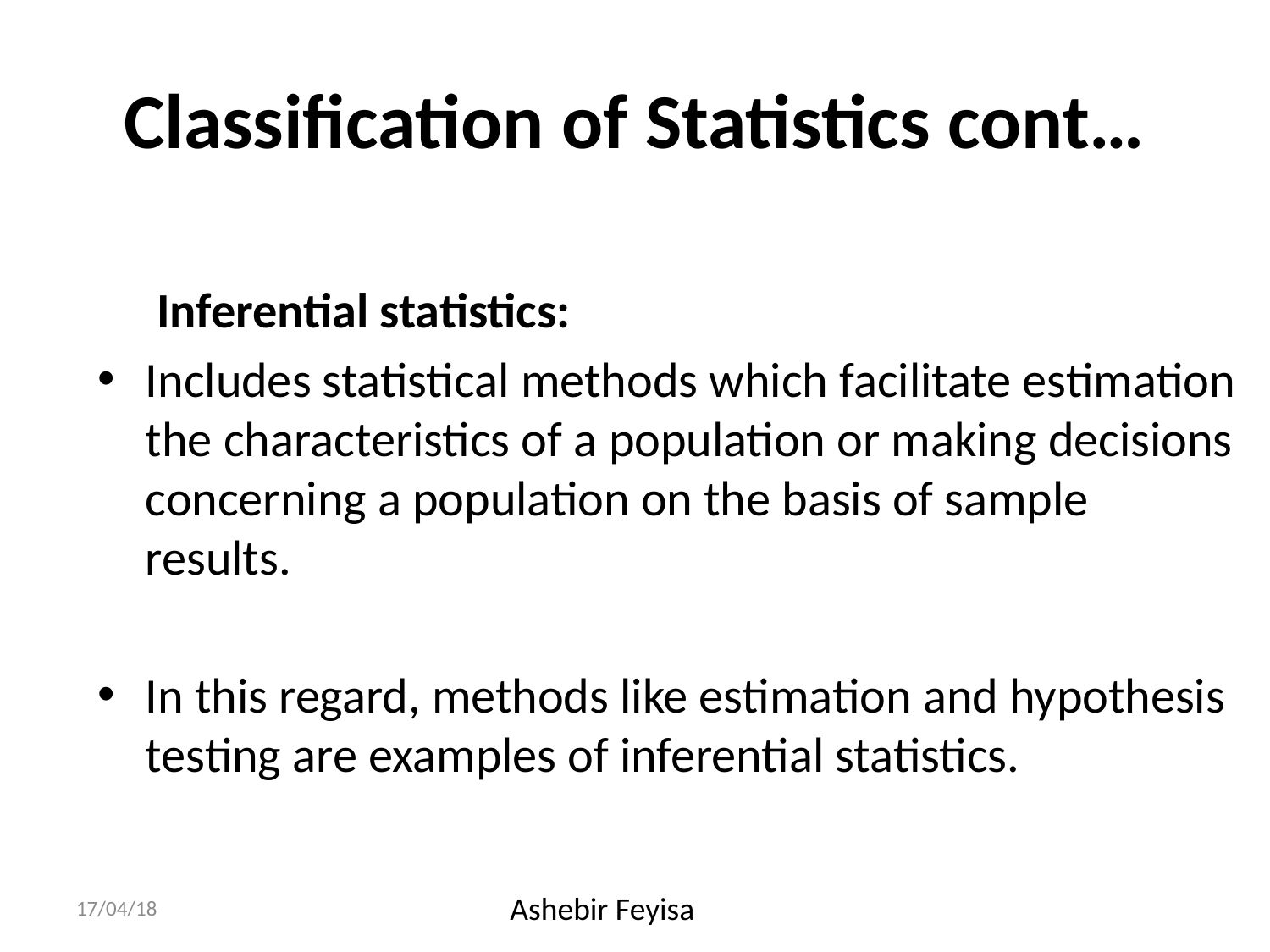

# Classification of Statistics cont…

     Inferential statistics:
Includes statistical methods which facilitate estimation the characteristics of a population or making decisions concerning a population on the basis of sample results.

In this regard, methods like estimation and hypothesis testing are examples of inferential statistics.
17/04/18
Ashebir Feyisa